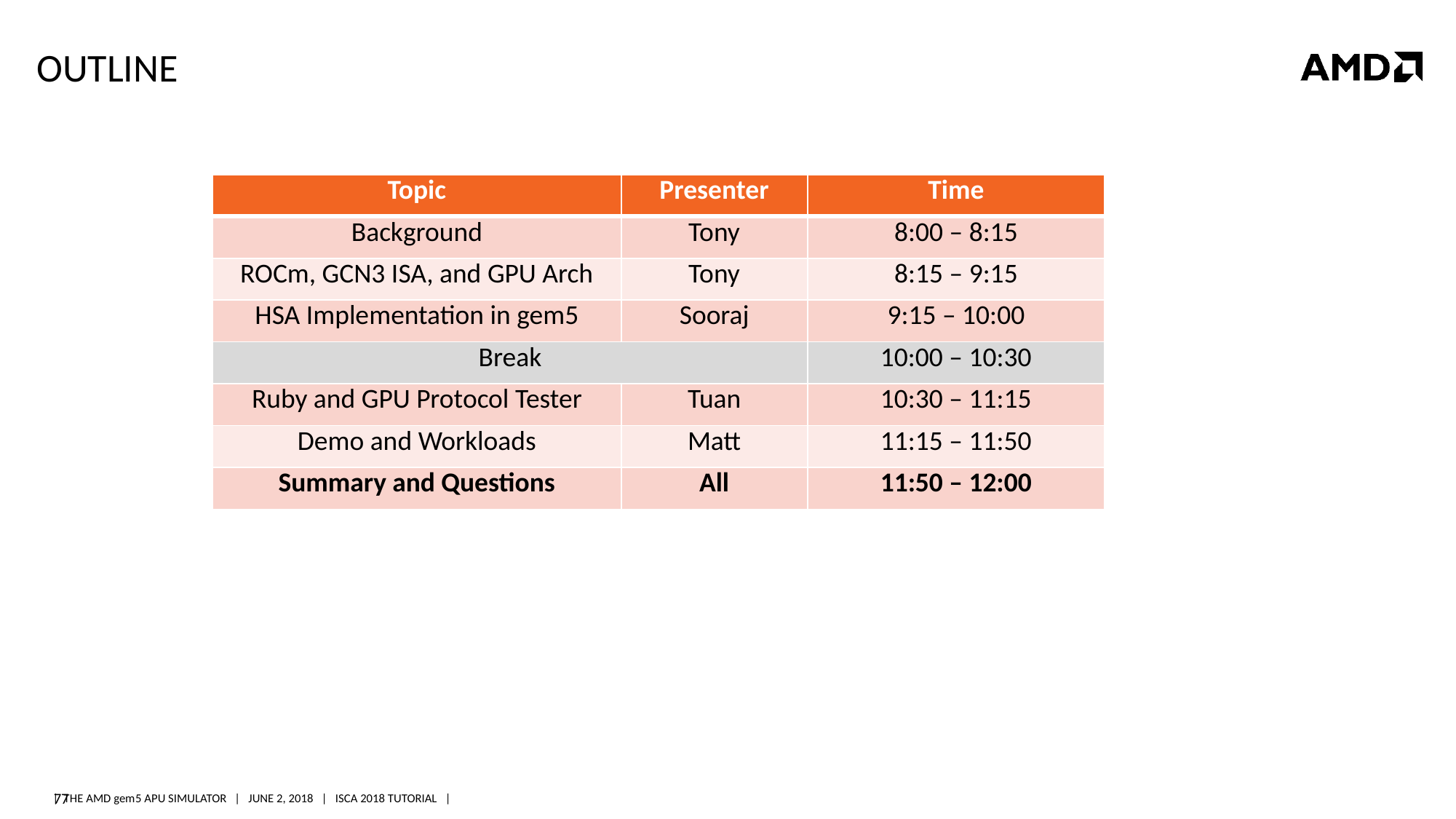

# Outline
| Topic | Presenter | Time |
| --- | --- | --- |
| Background | Tony | 8:00 – 8:15 |
| ROCm, GCN3 ISA, and GPU Arch | Tony | 8:15 – 9:15 |
| HSA Implementation in gem5 | Sooraj | 9:15 – 10:00 |
| Break |  | 10:00 – 10:30 |
| Ruby and GPU Protocol Tester | Tuan | 10:30 – 11:15 |
| Demo and Workloads | Matt | 11:15 – 11:50 |
| Summary and Questions | All | 11:50 – 12:00 |